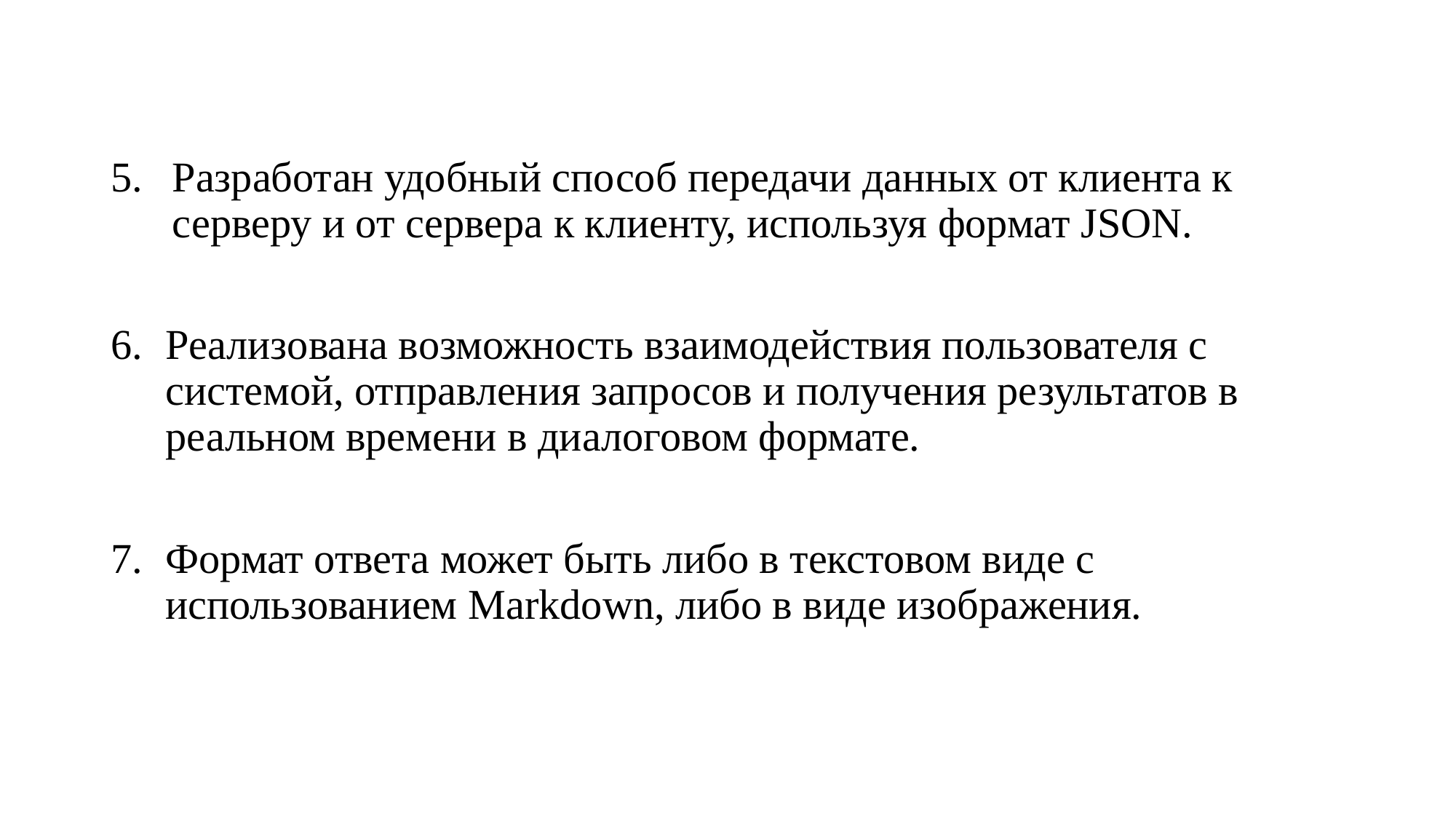

Разработан удобный способ передачи данных от клиента к серверу и от сервера к клиенту, используя формат JSON.

Реализована возможность взаимодействия пользователя с системой, отправления запросов и получения результатов в реальном времени в диалоговом формате.

Формат ответа может быть либо в текстовом виде с использованием Markdown, либо в виде изображения.